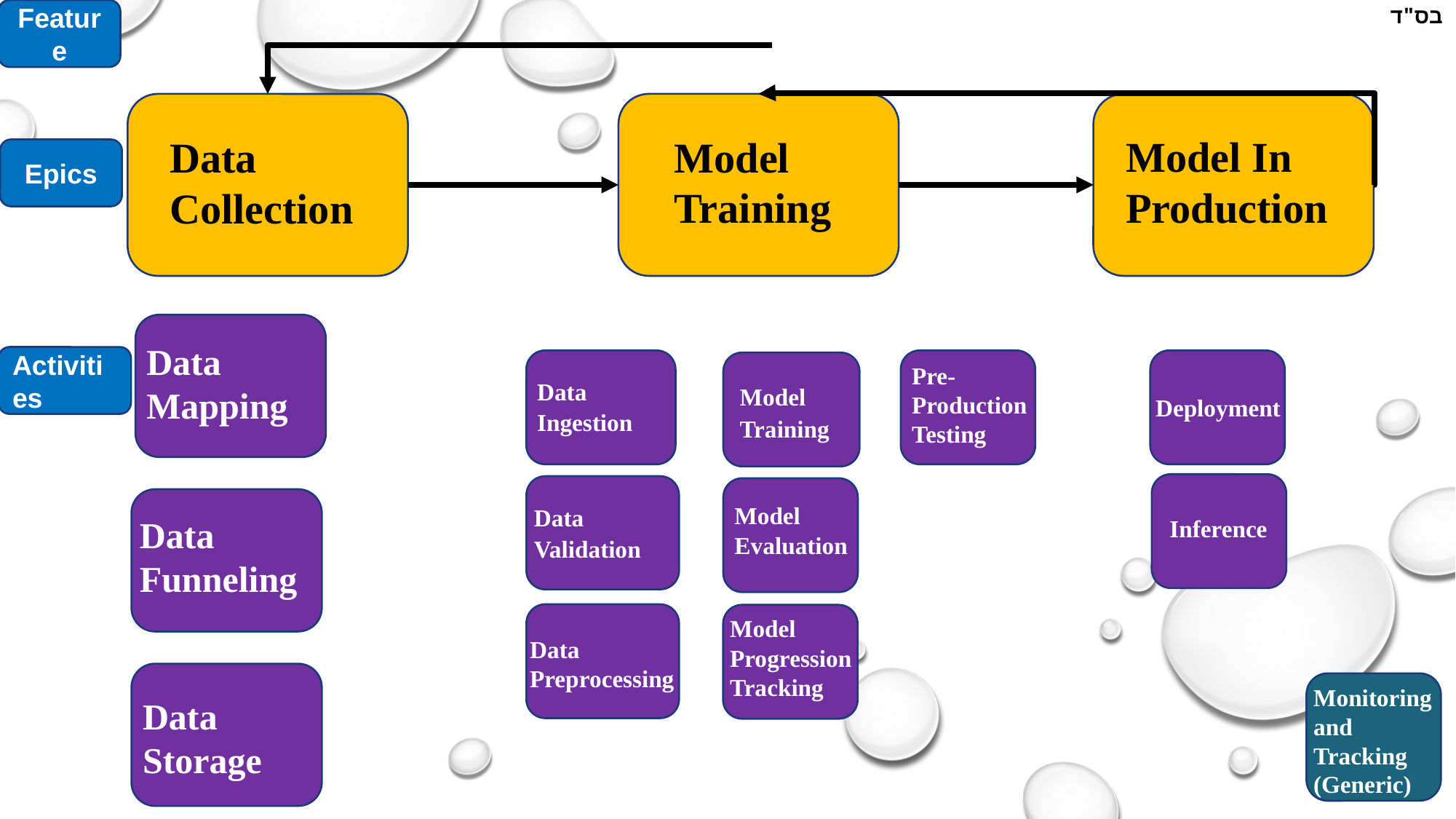

Feature
בס"ד

Model In Production
Model
Training
Data
Collection
Epics

Data
Mapping
Activities

Pre-Production Testing
Model Training
Data Ingestion
Deployment

Data Validation

Model Evaluation
Data
Funneling
Inference

Model
Progression
Tracking

Data Preprocessing

Monitoring and
Tracking
(Generic)
Data
Storage